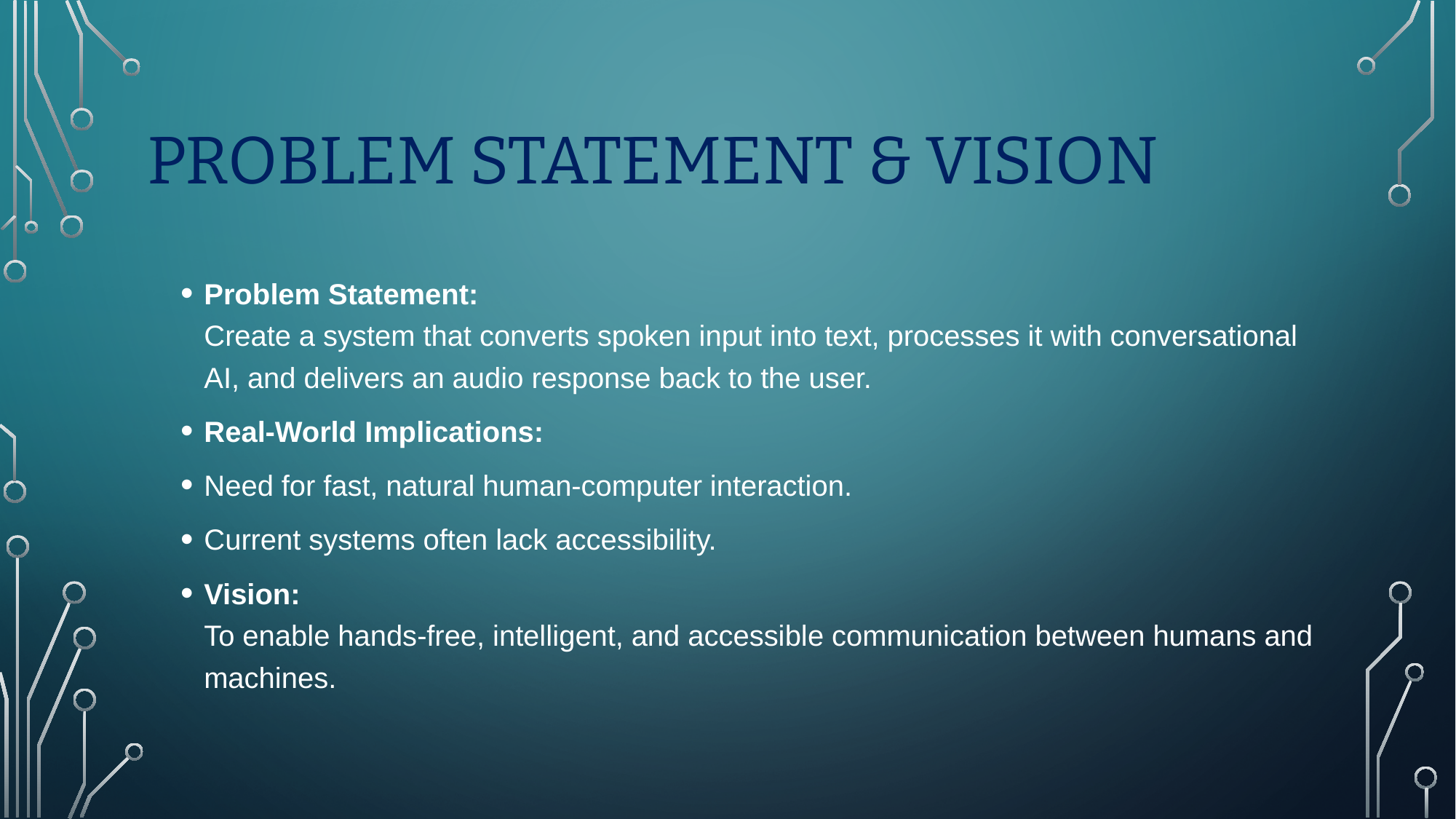

# Problem statement & vision
Problem Statement:
Create a system that converts spoken input into text, processes it with conversational AI, and delivers an audio response back to the user.
Real-World Implications:
Need for fast, natural human-computer interaction.
Current systems often lack accessibility.
Vision:
To enable hands-free, intelligent, and accessible communication between humans and machines.